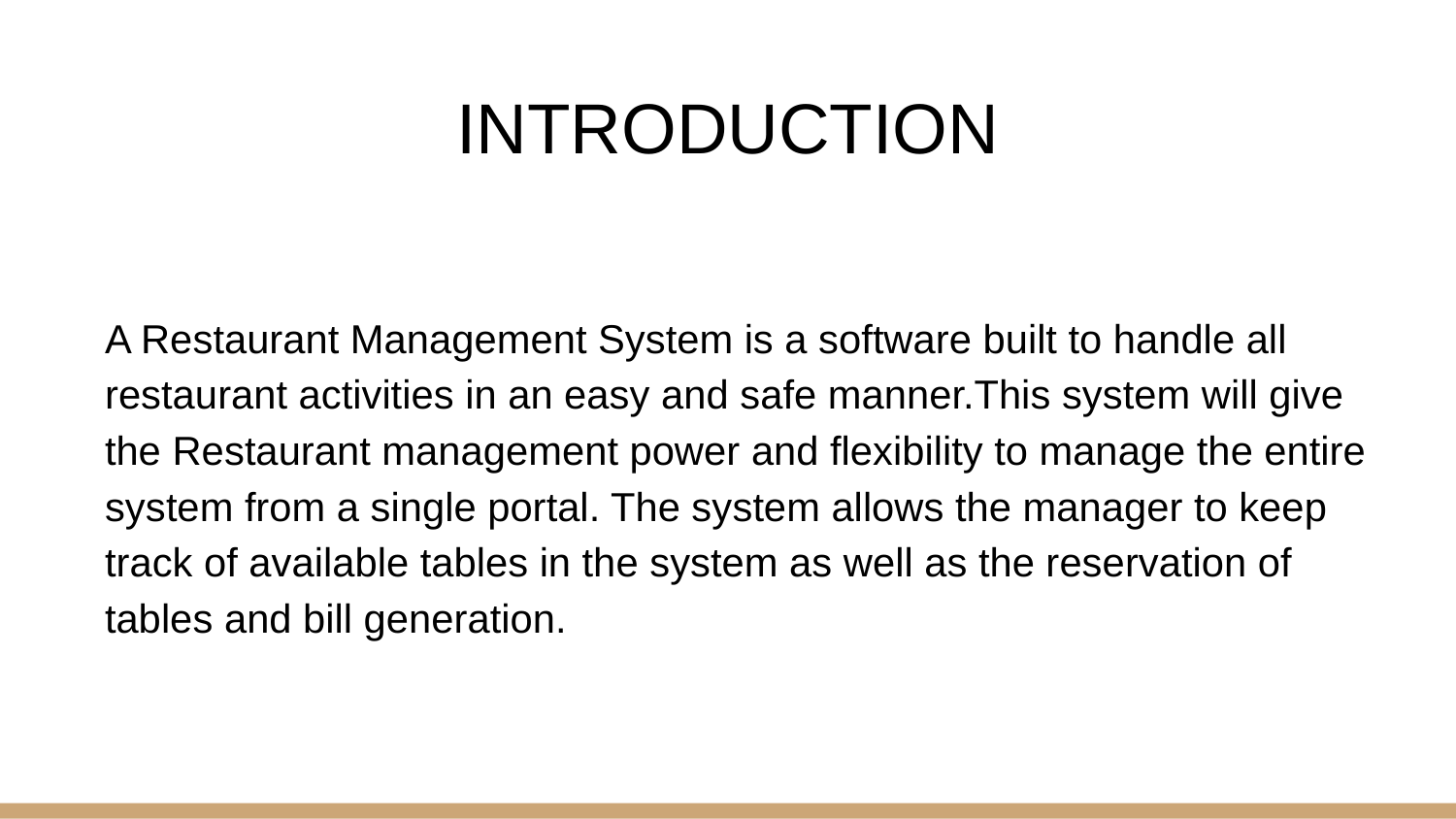

# INTRODUCTION
A Restaurant Management System is a software built to handle all restaurant activities in an easy and safe manner.This system will give the Restaurant management power and flexibility to manage the entire system from a single portal. The system allows the manager to keep track of available tables in the system as well as the reservation of tables and bill generation.